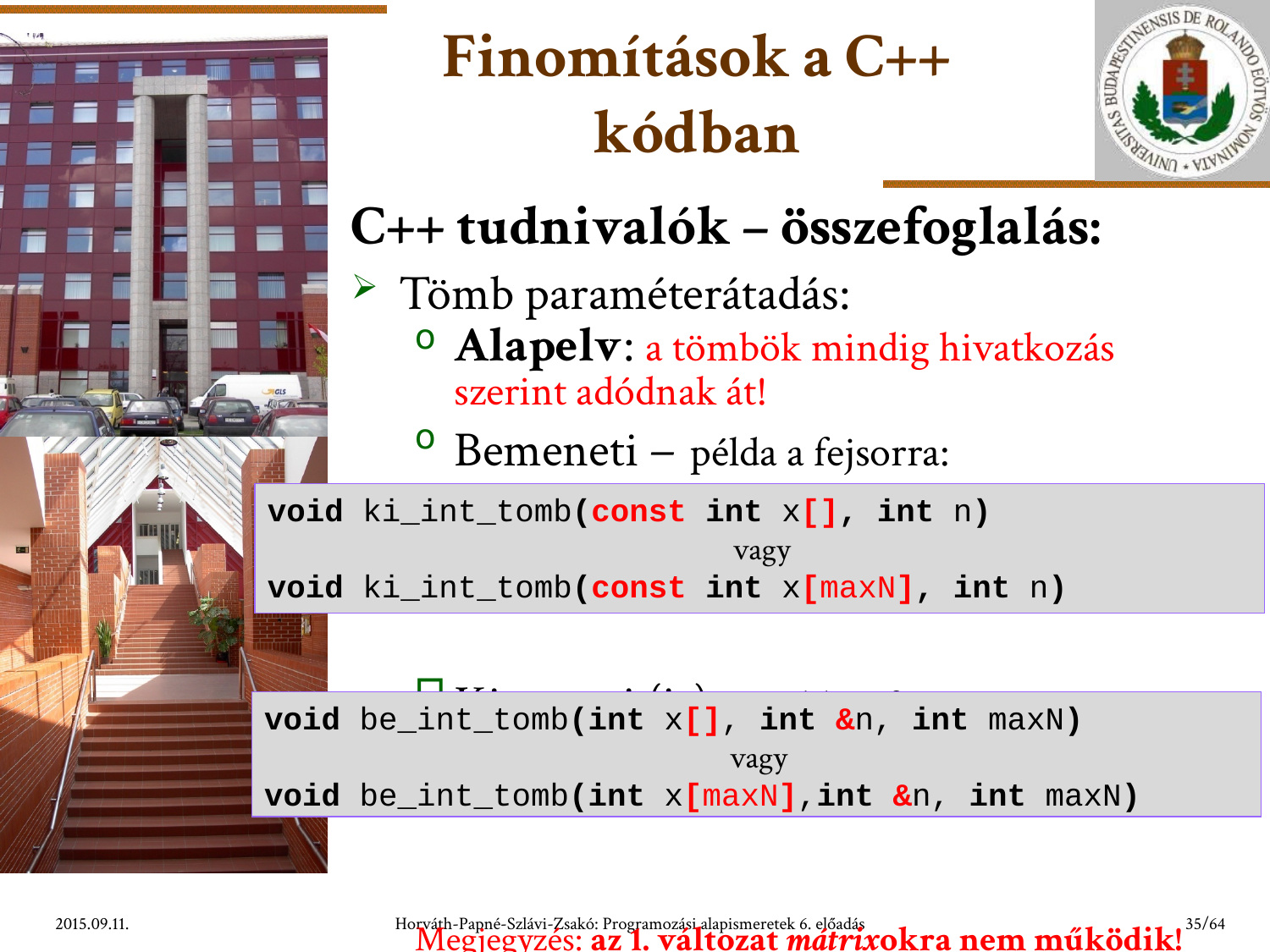

Finomítások a C++ kódban
C++ tudnivalók – összefoglalás:
Tömb paraméterátadás:
Alapelv: a tömbök mindig hivatkozás szerint adódnak át!
Bemeneti − példa a fejsorra:

Kimeneti (is) − példa a fejsorra:

Megjegyzés: az 1. változat mátrixokra nem működik!
void ki_int_tomb(const int x[], int n)
vagy
void ki_int_tomb(const int x[maxN], int n)
void be_int_tomb(int x[], int &n, int maxN)
vagy
void be_int_tomb(int x[maxN],int &n, int maxN)
2015.09.11.
Horváth-Papné-Szlávi-Zsakó: Programozási alapismeretek 6. előadás
35/64